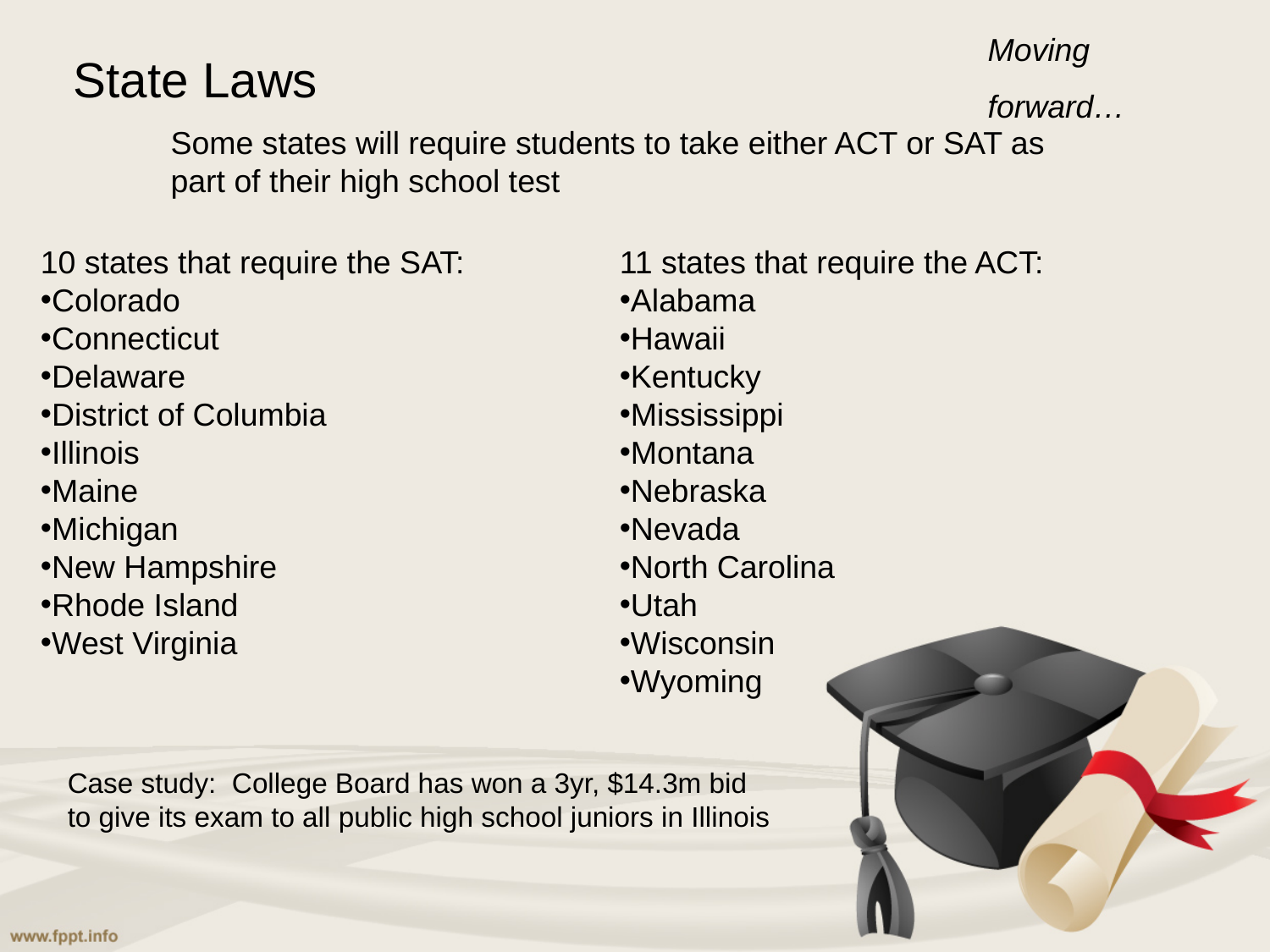

# State Laws
Moving forward…
Some states will require students to take either ACT or SAT as part of their high school test
10 states that require the SAT:
Colorado
Connecticut
Delaware
District of Columbia
Illinois
Maine
Michigan
New Hampshire
Rhode Island
West Virginia
11 states that require the ACT:
Alabama
Hawaii
Kentucky
Mississippi
Montana
Nebraska
Nevada
North Carolina
Utah
Wisconsin
Wyoming
Case study:  College Board has won a 3yr, $14.3m bid
to give its exam to all public high school juniors in Illinois